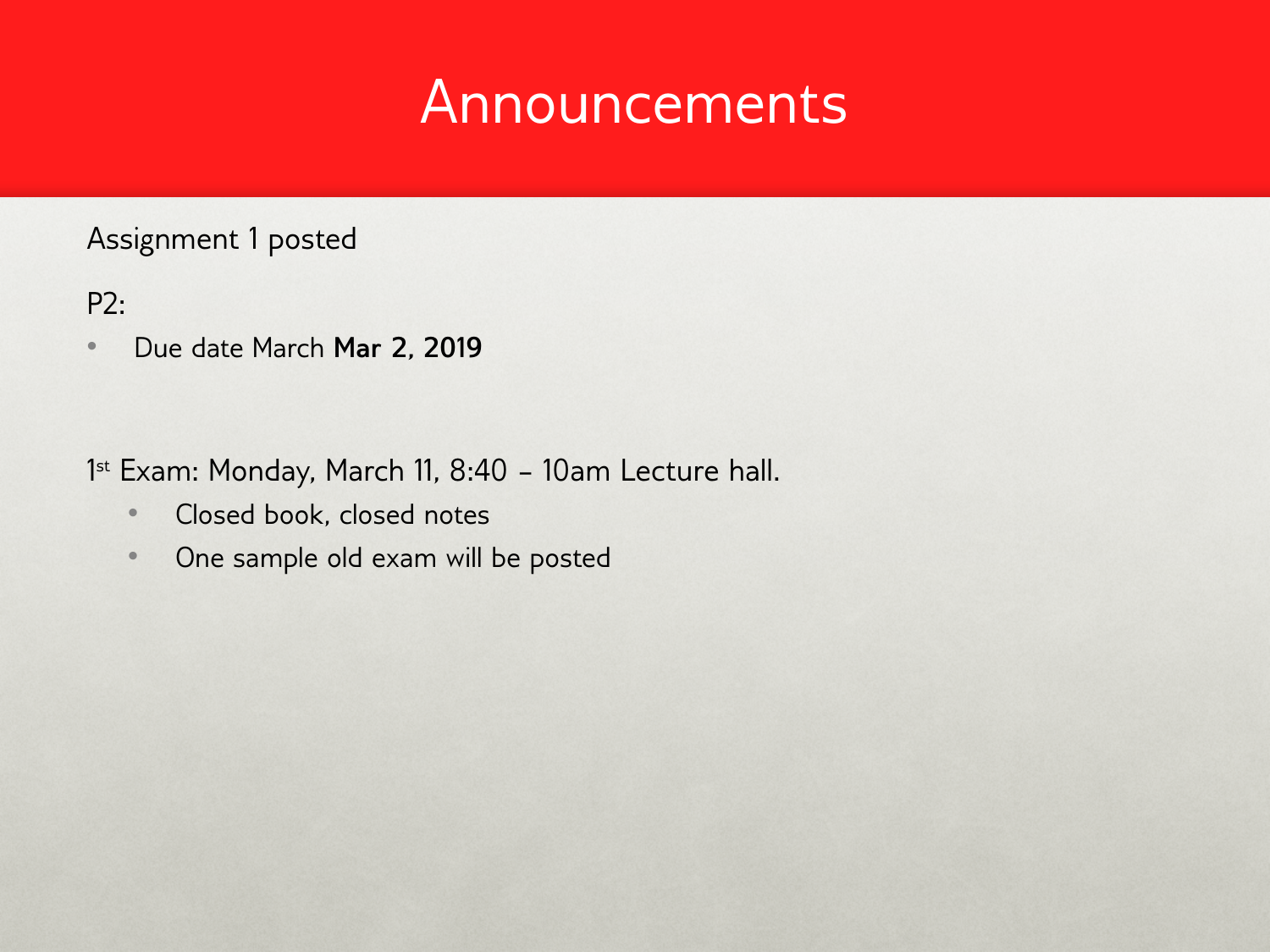

# Announcements
Assignment 1 posted
P2:
Due date March Mar 2, 2019

1st Exam: Monday, March 11, 8:40 – 10am Lecture hall.
Closed book, closed notes
One sample old exam will be posted